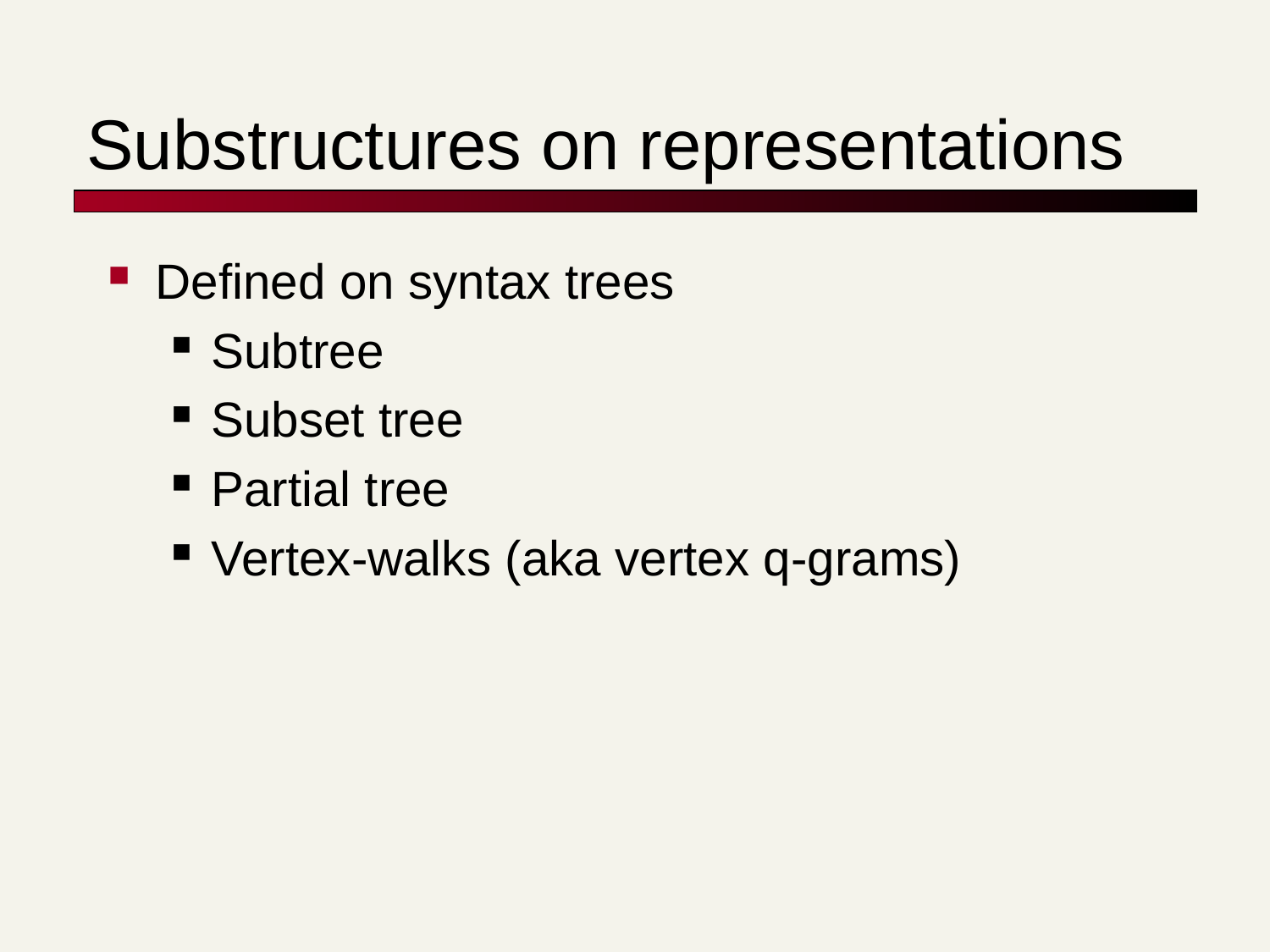

# Substructures on representations
Defined on syntax trees
Subtree
Subset tree
Partial tree
Vertex-walks (aka vertex q-grams)